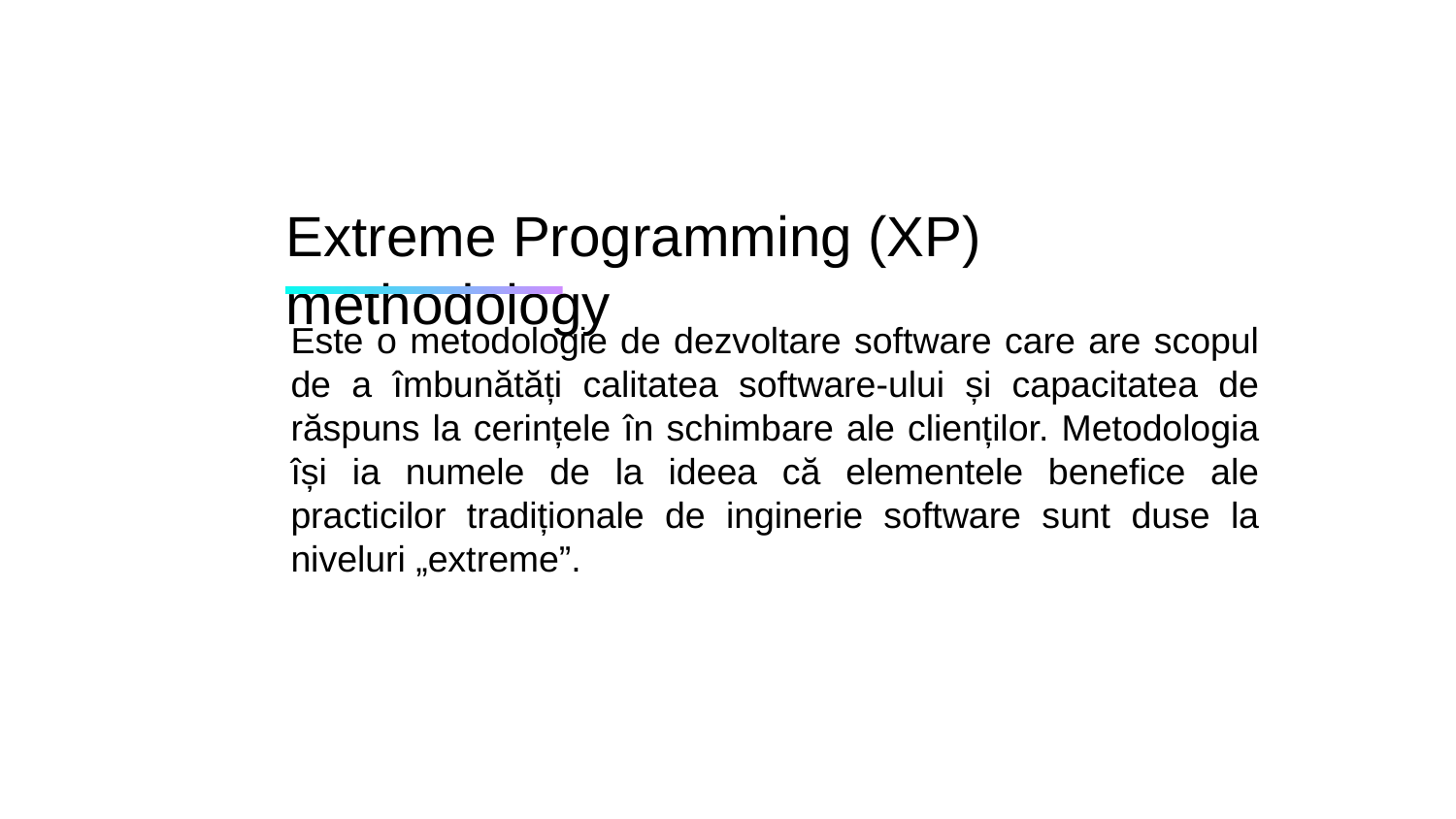

# Extreme Programming (XP) methodology

Este o metodologie de dezvoltare software care are scopul de a îmbunătăți calitatea software-ului și capacitatea de răspuns la cerințele în schimbare ale clienților. Metodologia își ia numele de la ideea că elementele benefice ale practicilor tradiționale de inginerie software sunt duse la niveluri „extreme”.